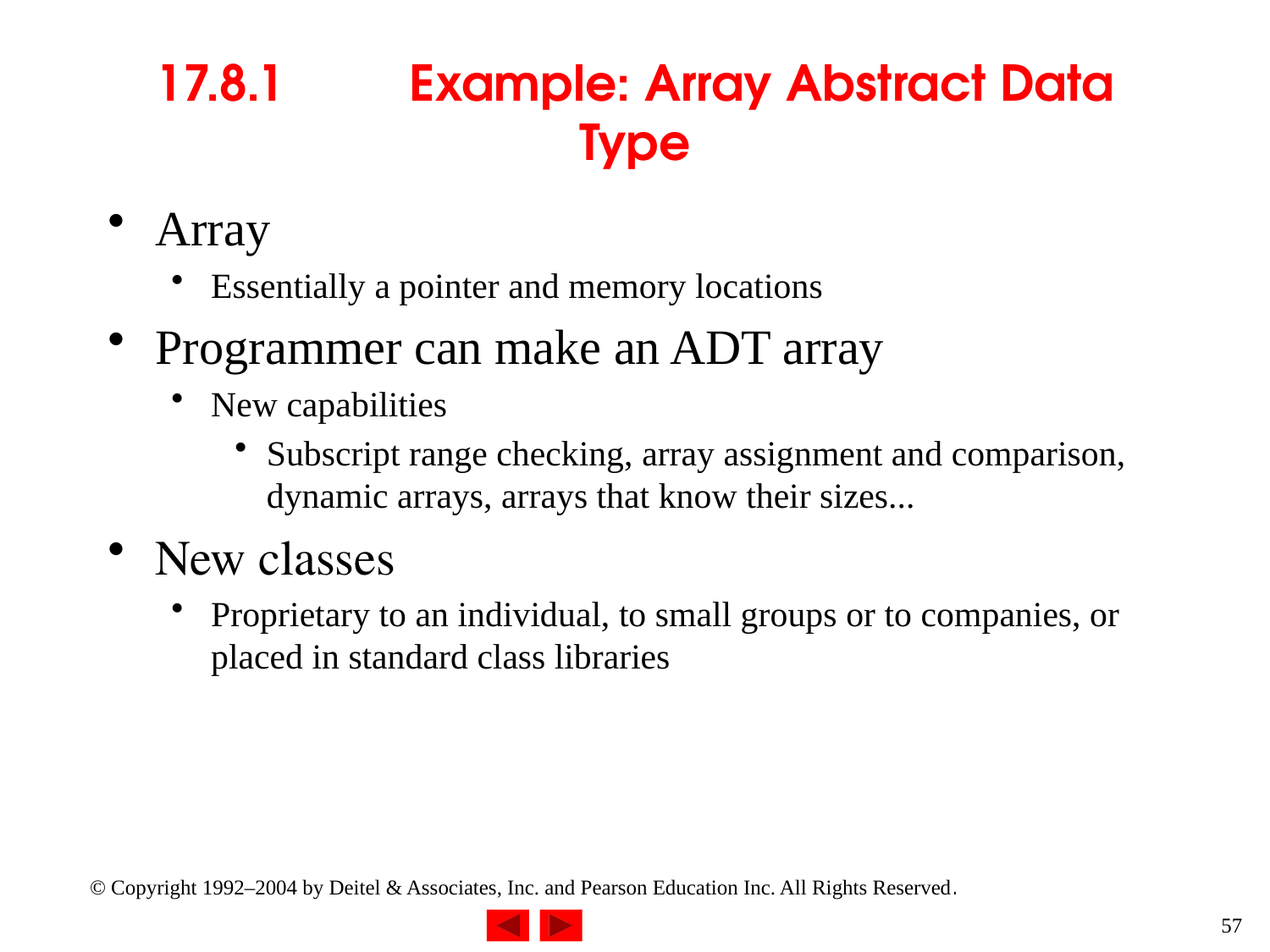

17.8.1 	Example: Array Abstract Data Type
Array
Essentially a pointer and memory locations
Programmer can make an ADT array
New capabilities
Subscript range checking, array assignment and comparison, dynamic arrays, arrays that know their sizes...
New classes
Proprietary to an individual, to small groups or to companies, or placed in standard class libraries